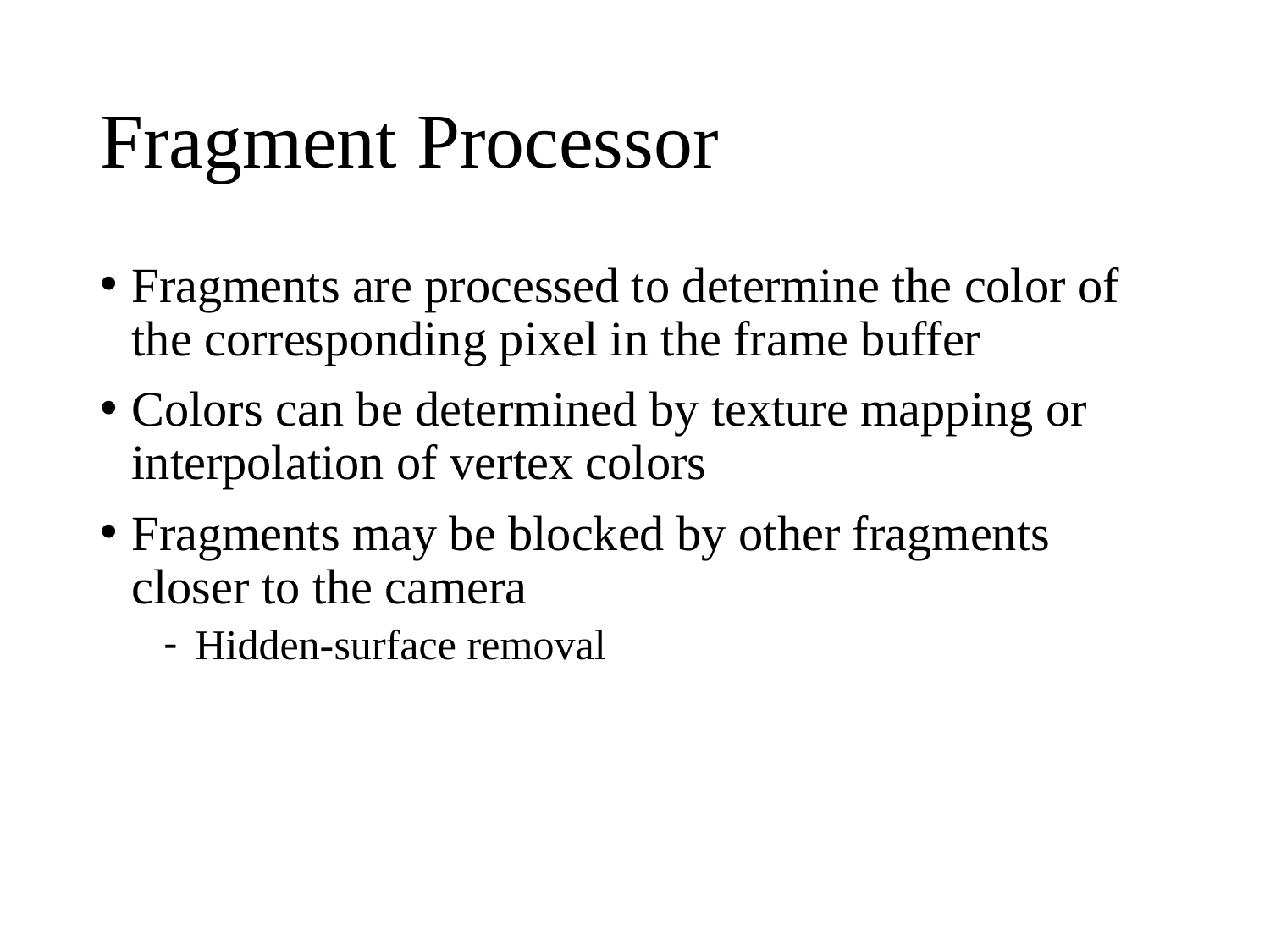

# Fragment Processor
Fragments are processed to determine the color of the corresponding pixel in the frame buffer
Colors can be determined by texture mapping or interpolation of vertex colors
Fragments may be blocked by other fragments closer to the camera
Hidden-surface removal
27